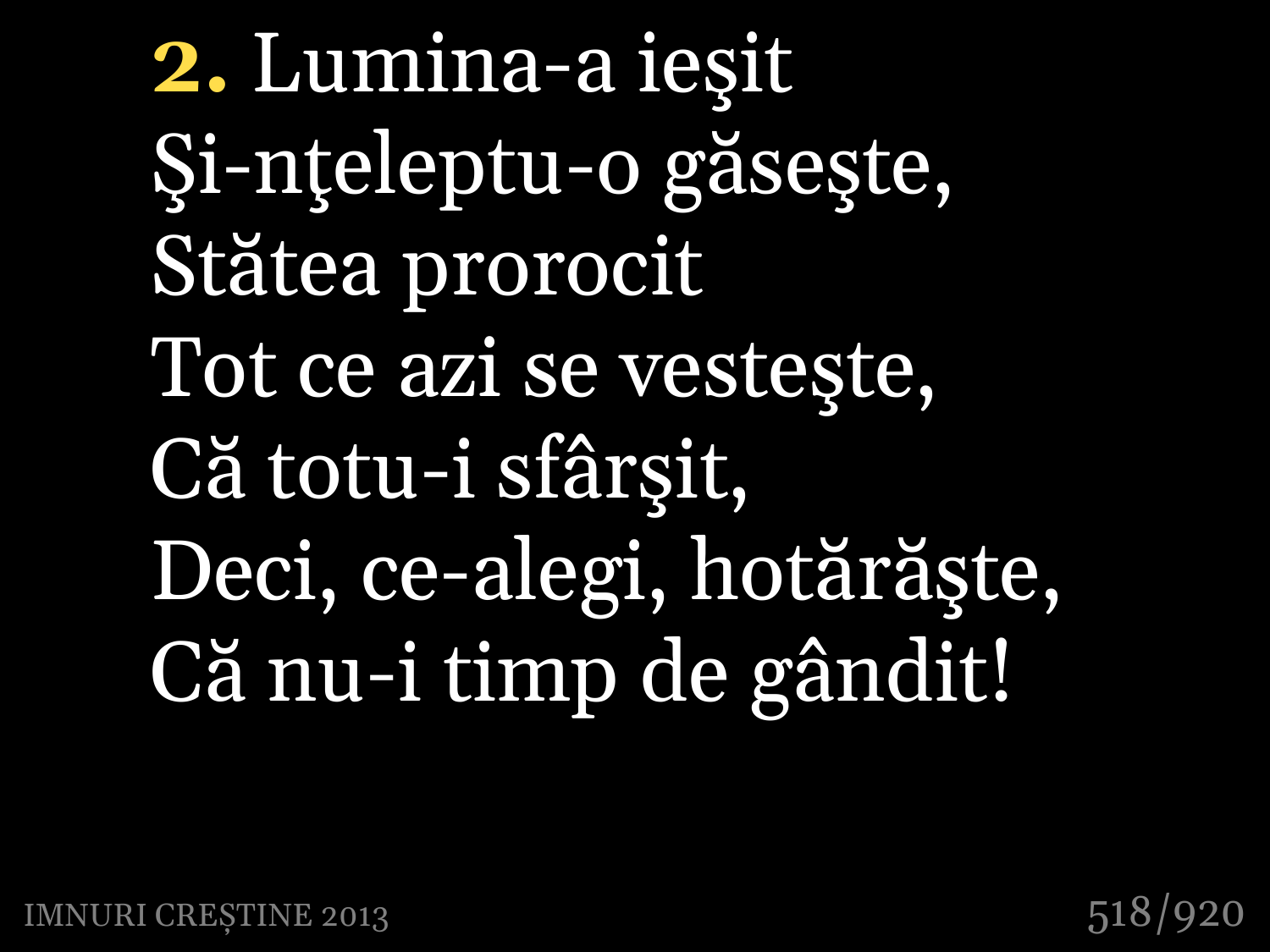

2. Lumina-a ieşit
Şi-nţeleptu-o găseşte,
Stătea prorocit
Tot ce azi se vesteşte,
Că totu-i sfârşit,
Deci, ce-alegi, hotărăşte,
Că nu-i timp de gândit!
518/920
IMNURI CREȘTINE 2013